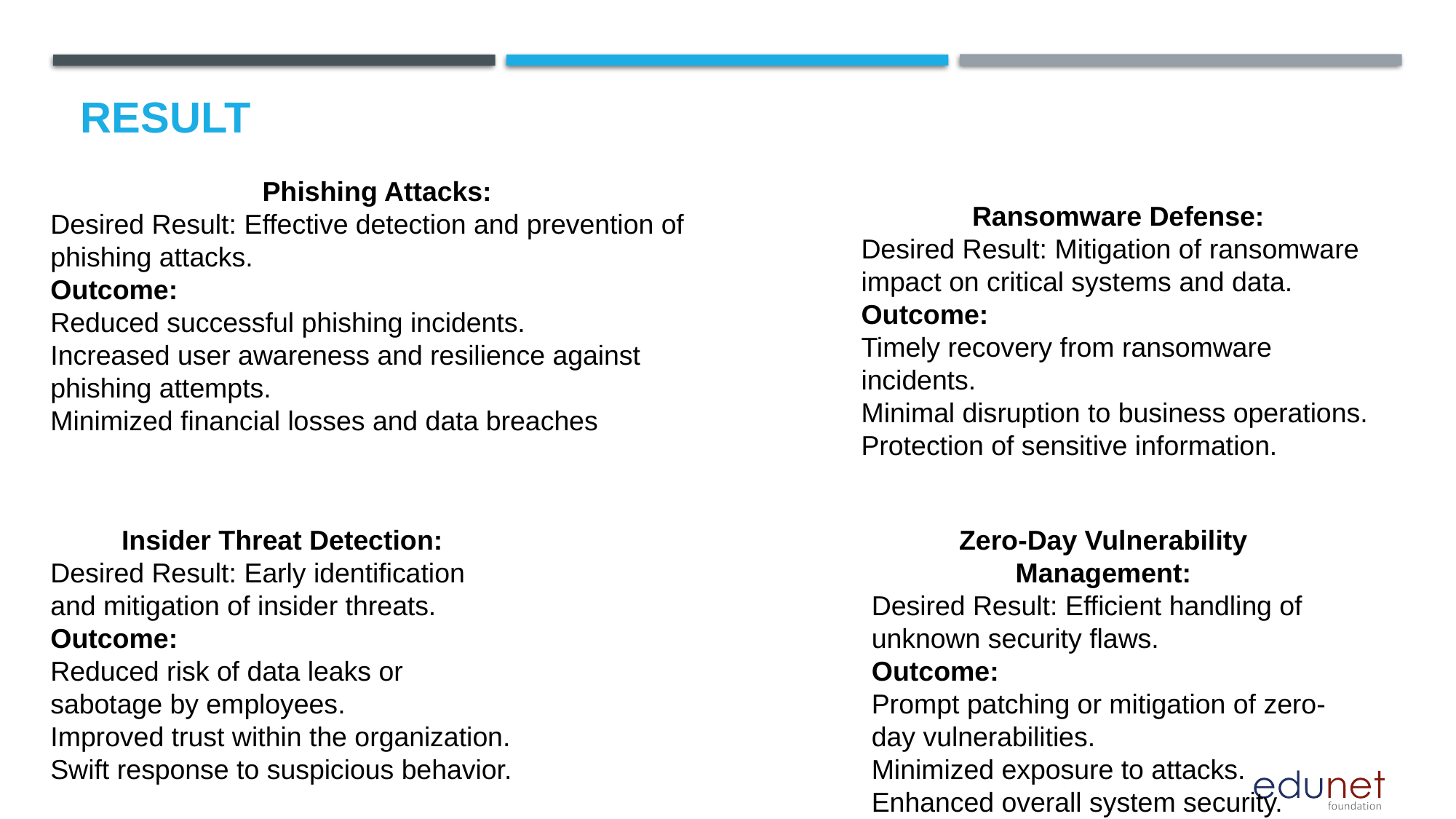

# Result
Phishing Attacks:
Desired Result: Effective detection and prevention of phishing attacks.
Outcome:
Reduced successful phishing incidents.
Increased user awareness and resilience against phishing attempts.
Minimized financial losses and data breaches
Ransomware Defense:
Desired Result: Mitigation of ransomware impact on critical systems and data.
Outcome:
Timely recovery from ransomware incidents.
Minimal disruption to business operations.
Protection of sensitive information.
Insider Threat Detection:
Desired Result: Early identification and mitigation of insider threats.
Outcome:
Reduced risk of data leaks or sabotage by employees.
Improved trust within the organization.
Swift response to suspicious behavior.
Zero-Day Vulnerability Management:
Desired Result: Efficient handling of unknown security flaws.
Outcome:
Prompt patching or mitigation of zero-day vulnerabilities.
Minimized exposure to attacks.
Enhanced overall system security.